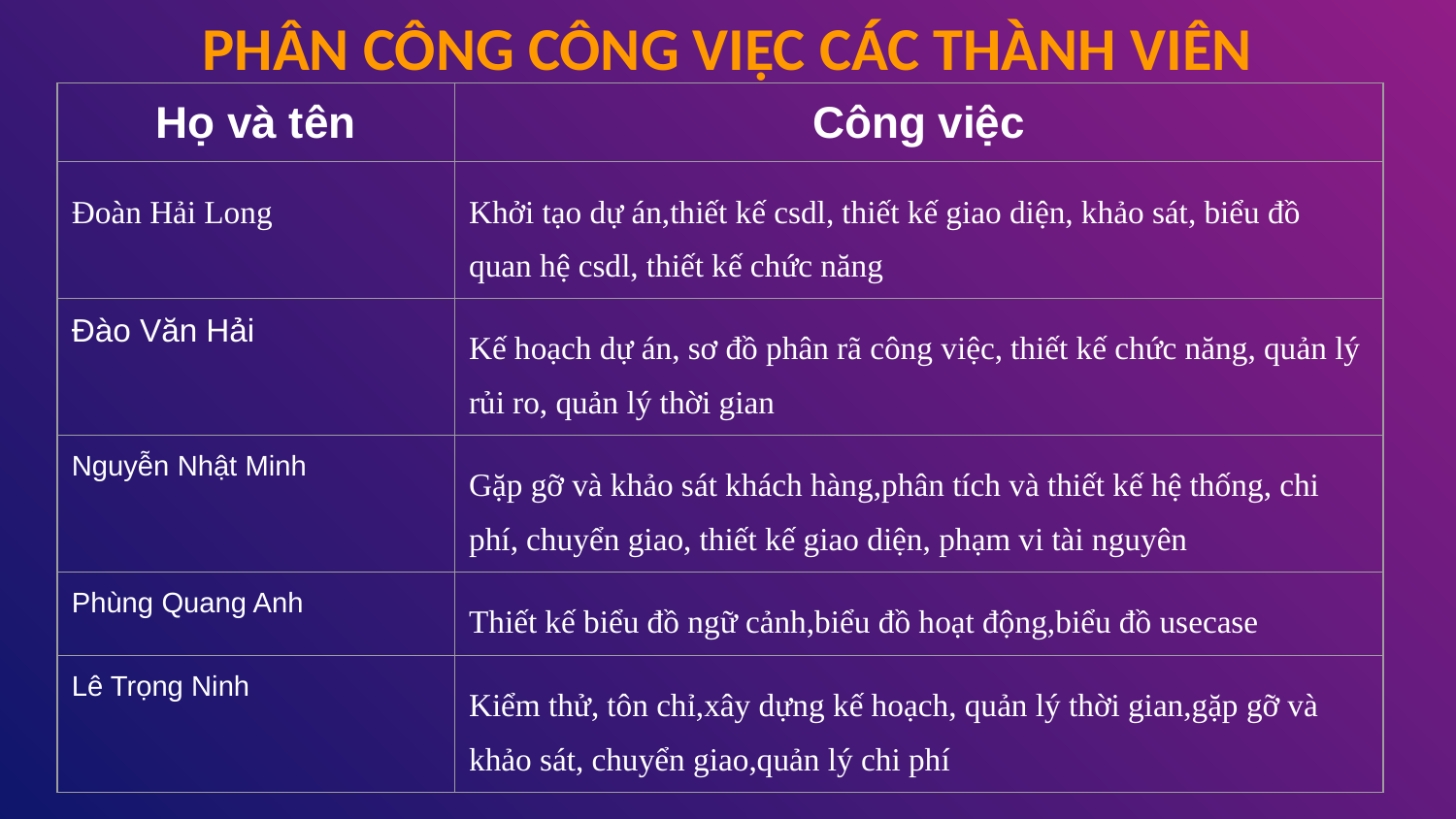

| Họ và tên | Công việc |
| --- | --- |
| Đoàn Hải Long | Khởi tạo dự án,thiết kế csdl, thiết kế giao diện, khảo sát, biểu đồ quan hệ csdl, thiết kế chức năng |
| Đào Văn Hải | Kế hoạch dự án, sơ đồ phân rã công việc, thiết kế chức năng, quản lý rủi ro, quản lý thời gian |
| Nguyễn Nhật Minh | Gặp gỡ và khảo sát khách hàng,phân tích và thiết kế hệ thống, chi phí, chuyển giao, thiết kế giao diện, phạm vi tài nguyên |
| Phùng Quang Anh | Thiết kế biểu đồ ngữ cảnh,biểu đồ hoạt động,biểu đồ usecase |
| Lê Trọng Ninh | Kiểm thử, tôn chỉ,xây dựng kế hoạch, quản lý thời gian,gặp gỡ và khảo sát, chuyển giao,quản lý chi phí |
# PHÂN CÔNG CÔNG VIỆC CÁC THÀNH VIÊN